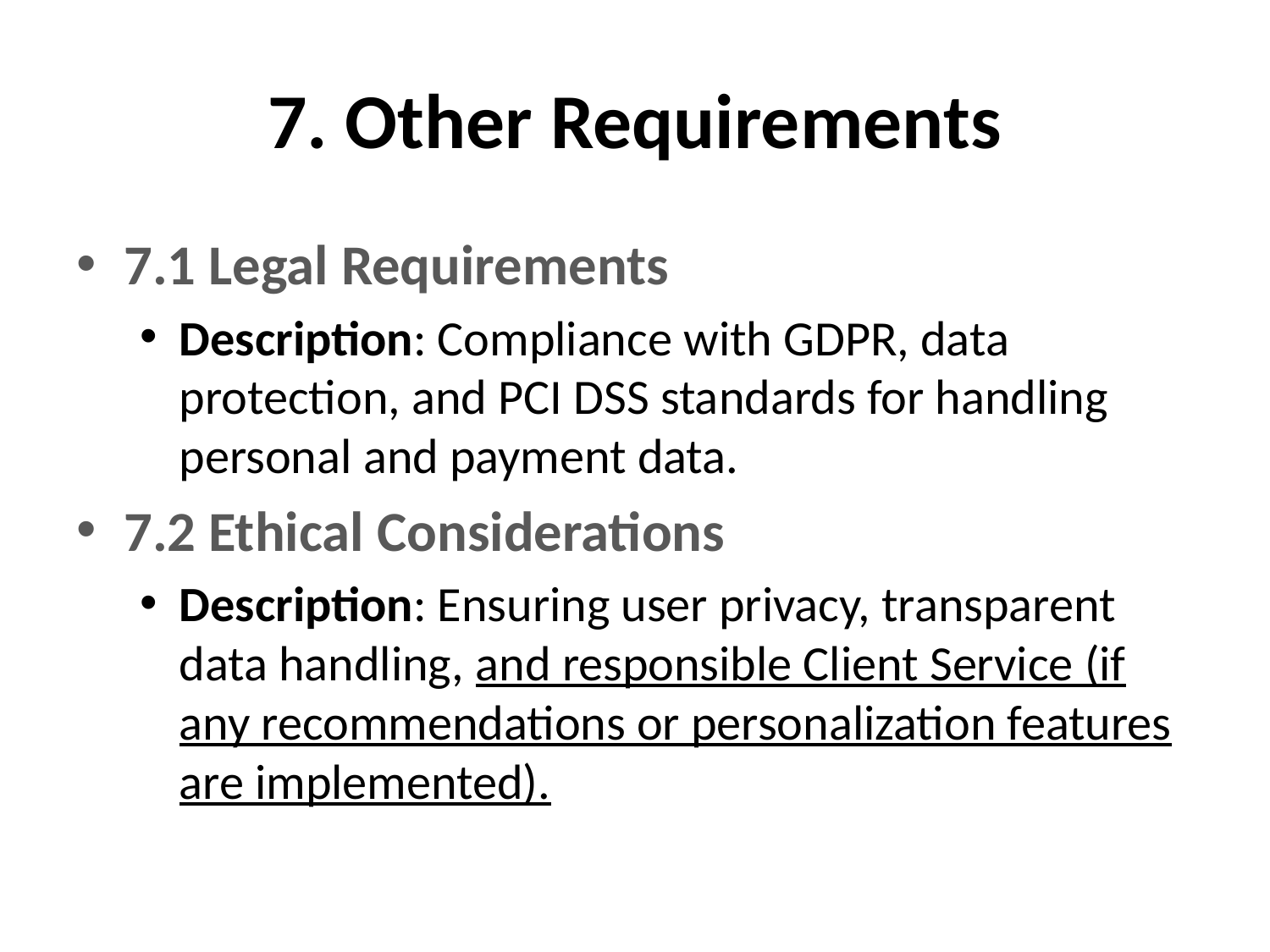

# 7. Other Requirements
7.1 Legal Requirements
Description: Compliance with GDPR, data protection, and PCI DSS standards for handling personal and payment data.
7.2 Ethical Considerations
Description: Ensuring user privacy, transparent data handling, and responsible Client Service (if any recommendations or personalization features are implemented).